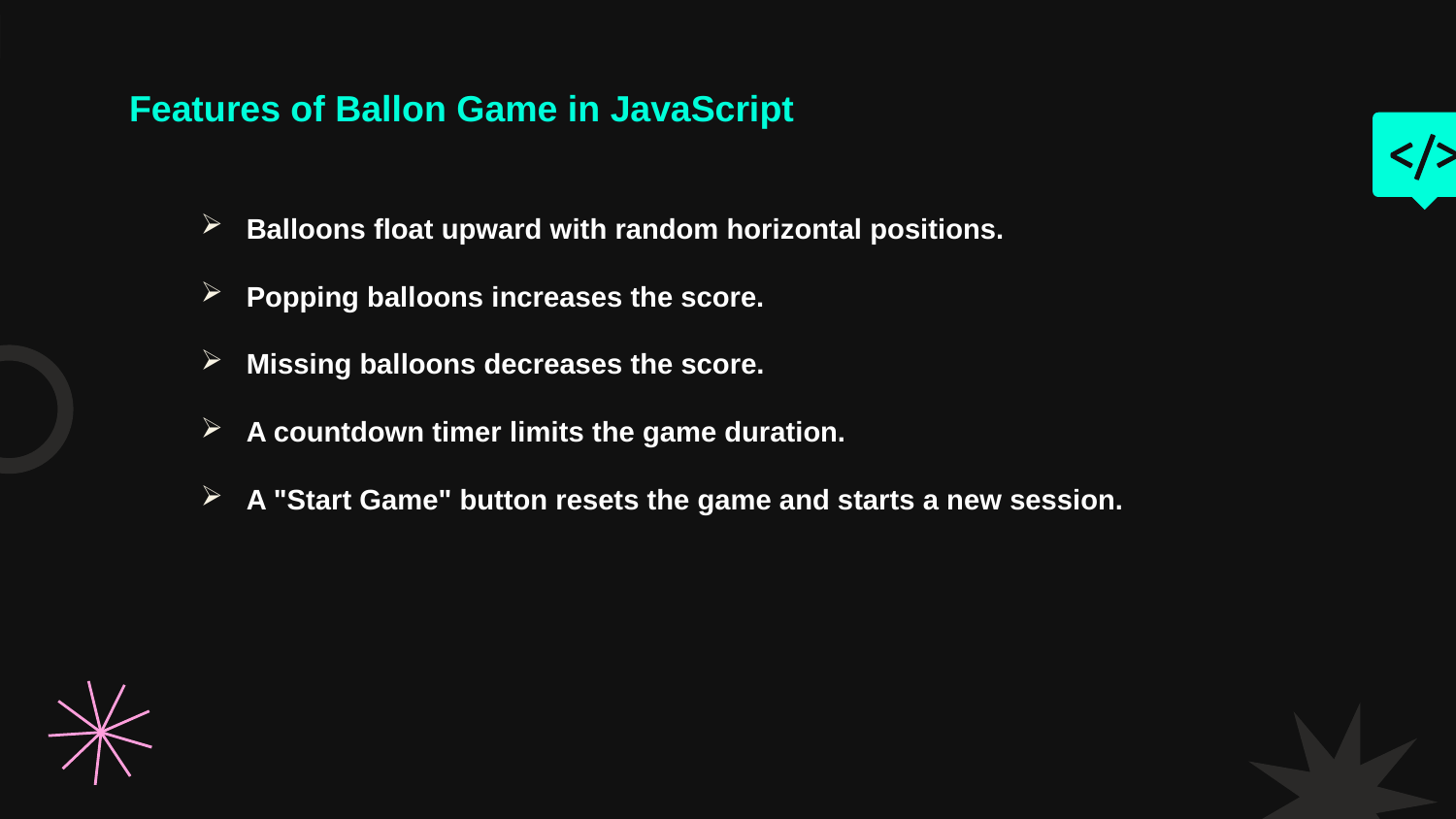

# Features of Ballon Game in JavaScript
Balloons float upward with random horizontal positions.
Popping balloons increases the score.
Missing balloons decreases the score.
A countdown timer limits the game duration.
A "Start Game" button resets the game and starts a new session.